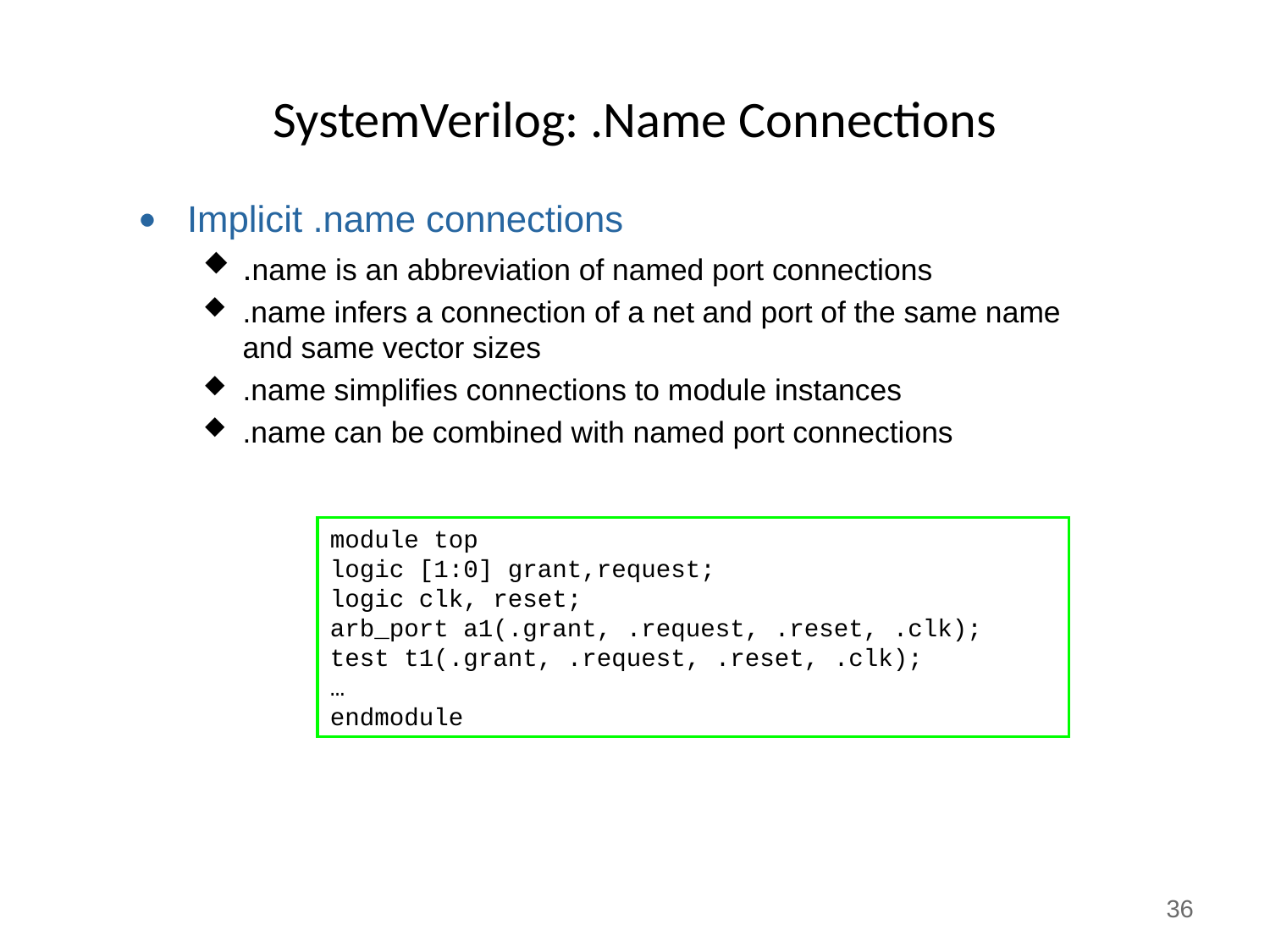

# SystemVerilog: .Name Connections

Implicit .name connections
.name is an abbreviation of named port connections
.name infers a connection of a net and port of the same name and same vector sizes
.name simplifies connections to module instances
.name can be combined with named port connections

module top
logic [1:0] grant,request;
logic clk, reset;
arb_port a1(.grant, .request, .reset, .clk);
test t1(.grant, .request, .reset, .clk);
…
endmodule
36